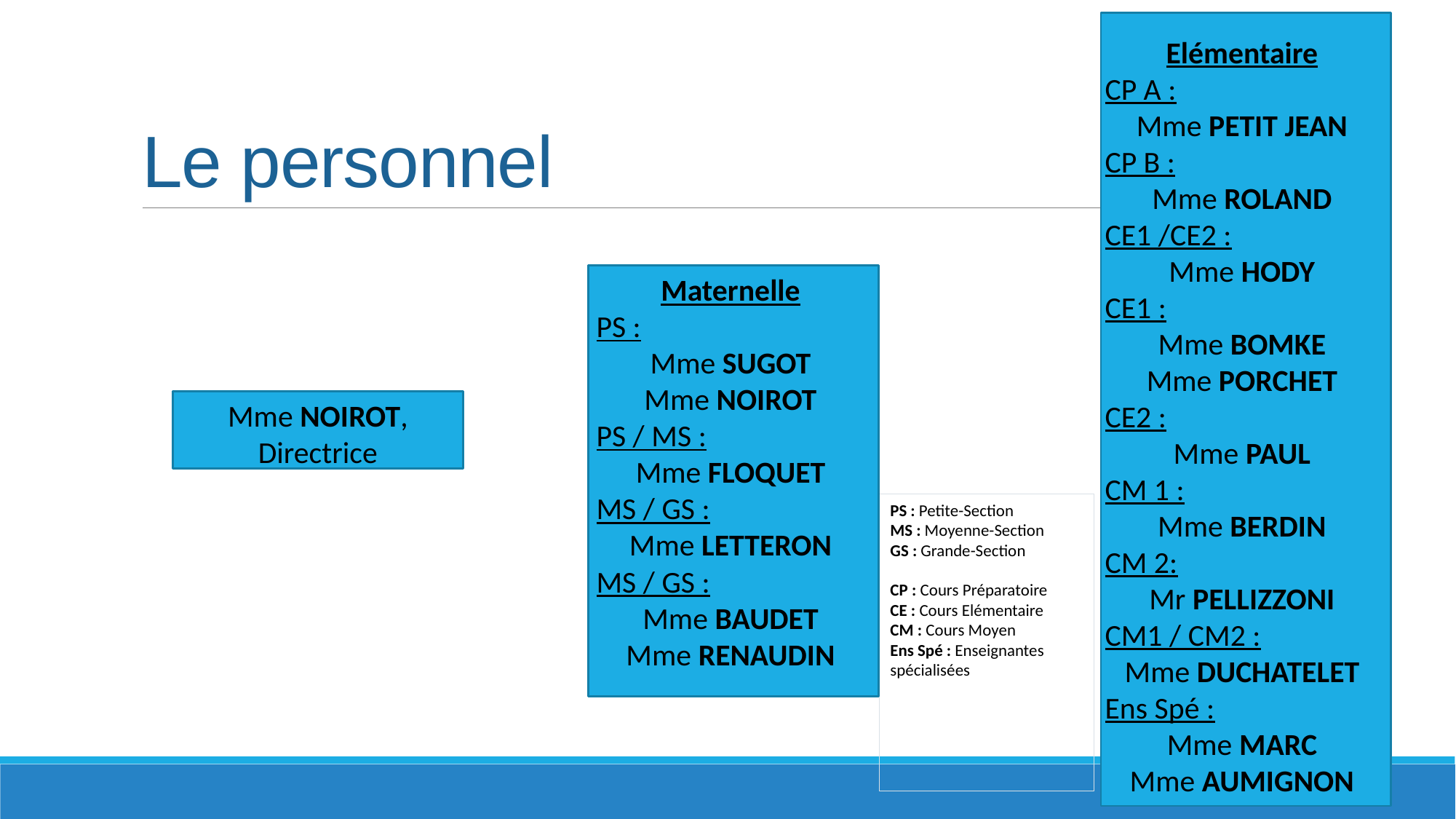

Elémentaire
CP A :
Mme PETIT JEAN
CP B :
Mme ROLAND
CE1 /CE2 :
Mme HODY
CE1 :
Mme BOMKE
Mme PORCHET
CE2 :
Mme PAUL
CM 1 :
Mme BERDIN
CM 2:
Mr PELLIZZONI
CM1 / CM2 :
Mme DUCHATELET
Ens Spé :
Mme MARC
Mme AUMIGNON
Maternelle
PS :
Mme SUGOT
Mme NOIROT
PS / MS :
Mme FLOQUET
MS / GS :
Mme LETTERON
MS / GS :
Mme BAUDET
Mme RENAUDIN

Mme NOIROT,
Directrice
PS : Petite-Section
MS : Moyenne-Section
GS : Grande-Section

CP : Cours Préparatoire
CE : Cours Elémentaire
CM : Cours Moyen
Ens Spé : Enseignantes spécialisées
# Le personnel